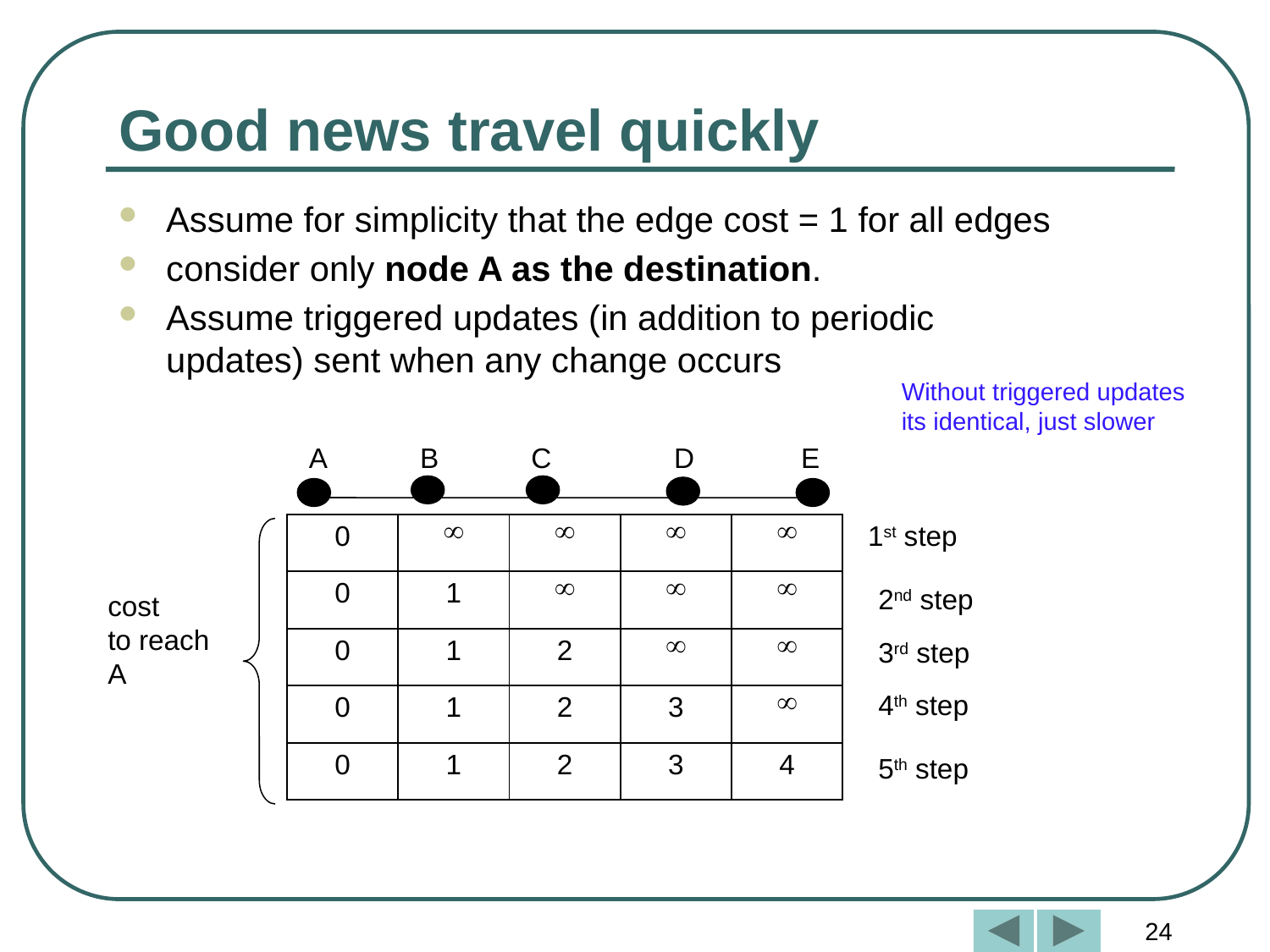

# Good news travel quickly
Assume for simplicity that the edge cost = 1 for all edges
consider only node A as the destination.
Assume triggered updates (in addition to periodic updates) sent when any change occurs
Without triggered updates
its identical, just slower
A
B
C
D
E

| 0 | ∞ | ∞ | ∞ | ∞ |
| --- | --- | --- | --- | --- |
| 0 | 1 | ∞ | ∞ | ∞ |
| 0 | 1 | 2 | ∞ | ∞ |
| 0 | 1 | 2 | 3 | ∞ |
| 0 | 1 | 2 | 3 | 4 |

1st step
cost
to reach
A
2nd step
3rd step
4th step
5th step
24